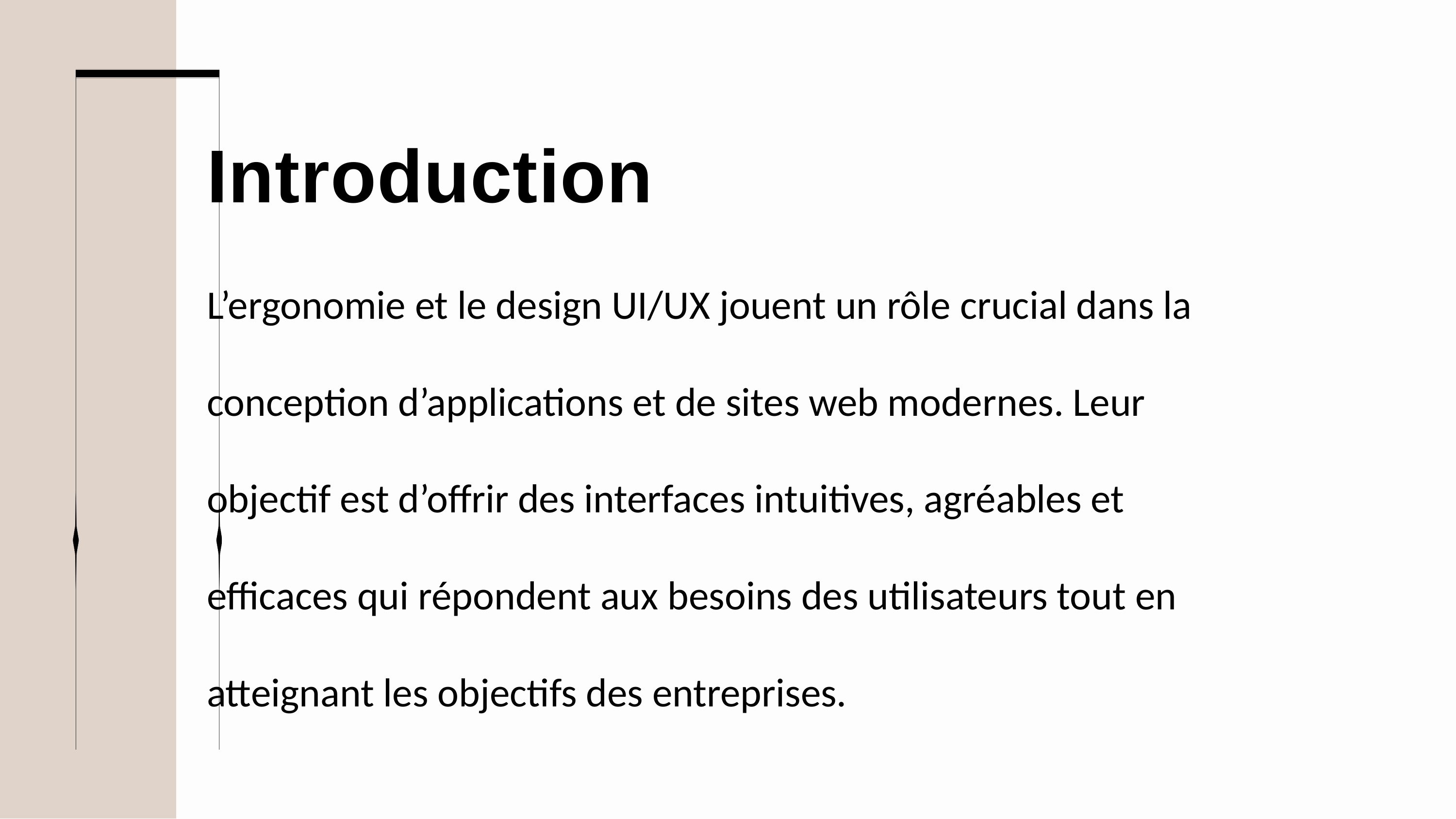

Introduction
L’ergonomie et le design UI/UX jouent un rôle crucial dans la conception d’applications et de sites web modernes. Leur objectif est d’offrir des interfaces intuitives, agréables et efficaces qui répondent aux besoins des utilisateurs tout en atteignant les objectifs des entreprises.